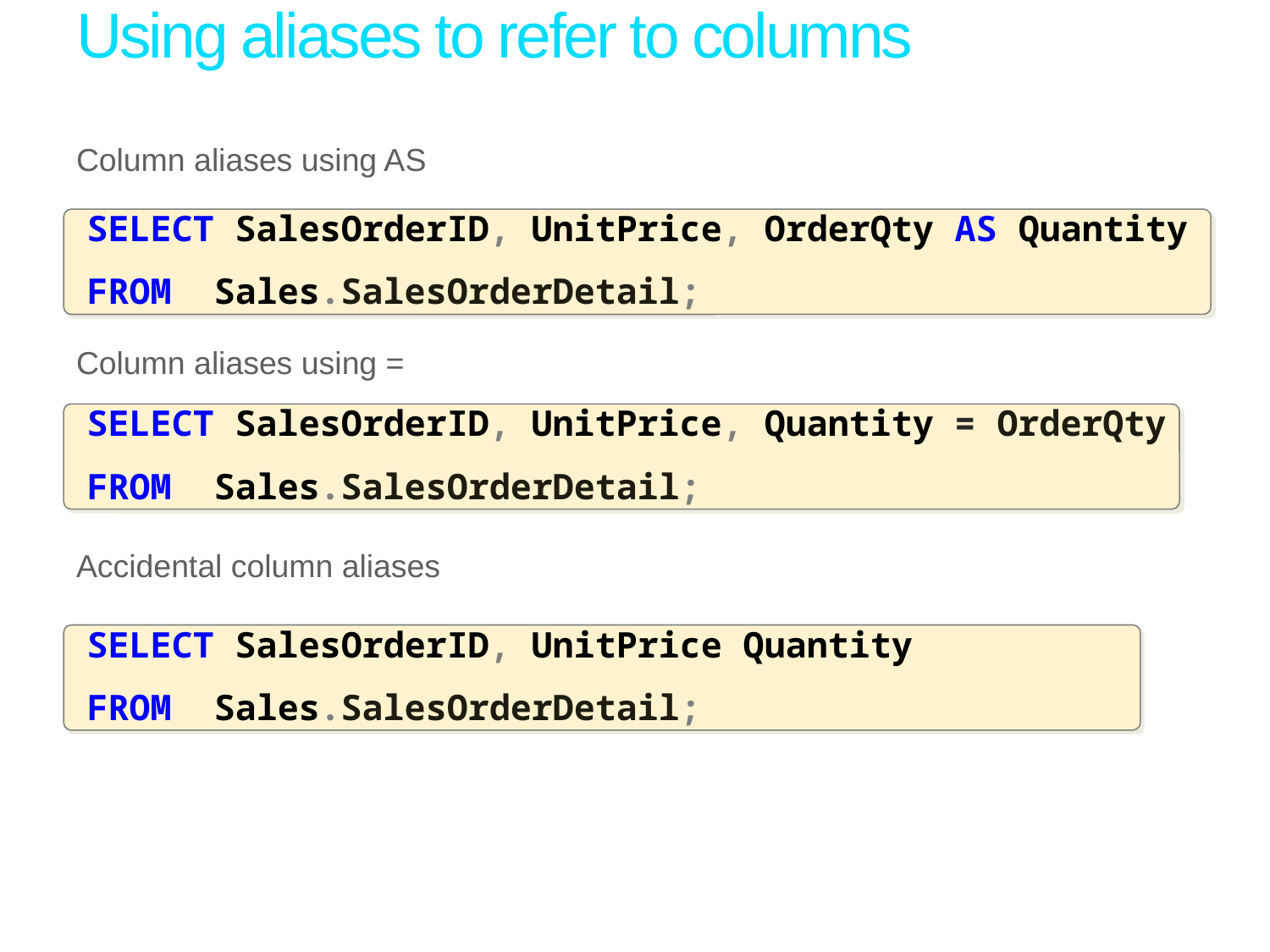

# Using aliases to refer to columns
Column aliases using AS

Column aliases using =

Accidental column aliases
 SELECT SalesOrderID, UnitPrice, OrderQty AS Quantity
 FROM  Sales.SalesOrderDetail;
 SELECT SalesOrderID, UnitPrice, Quantity = OrderQty
 FROM  Sales.SalesOrderDetail;
 SELECT SalesOrderID, UnitPrice Quantity
 FROM  Sales.SalesOrderDetail;